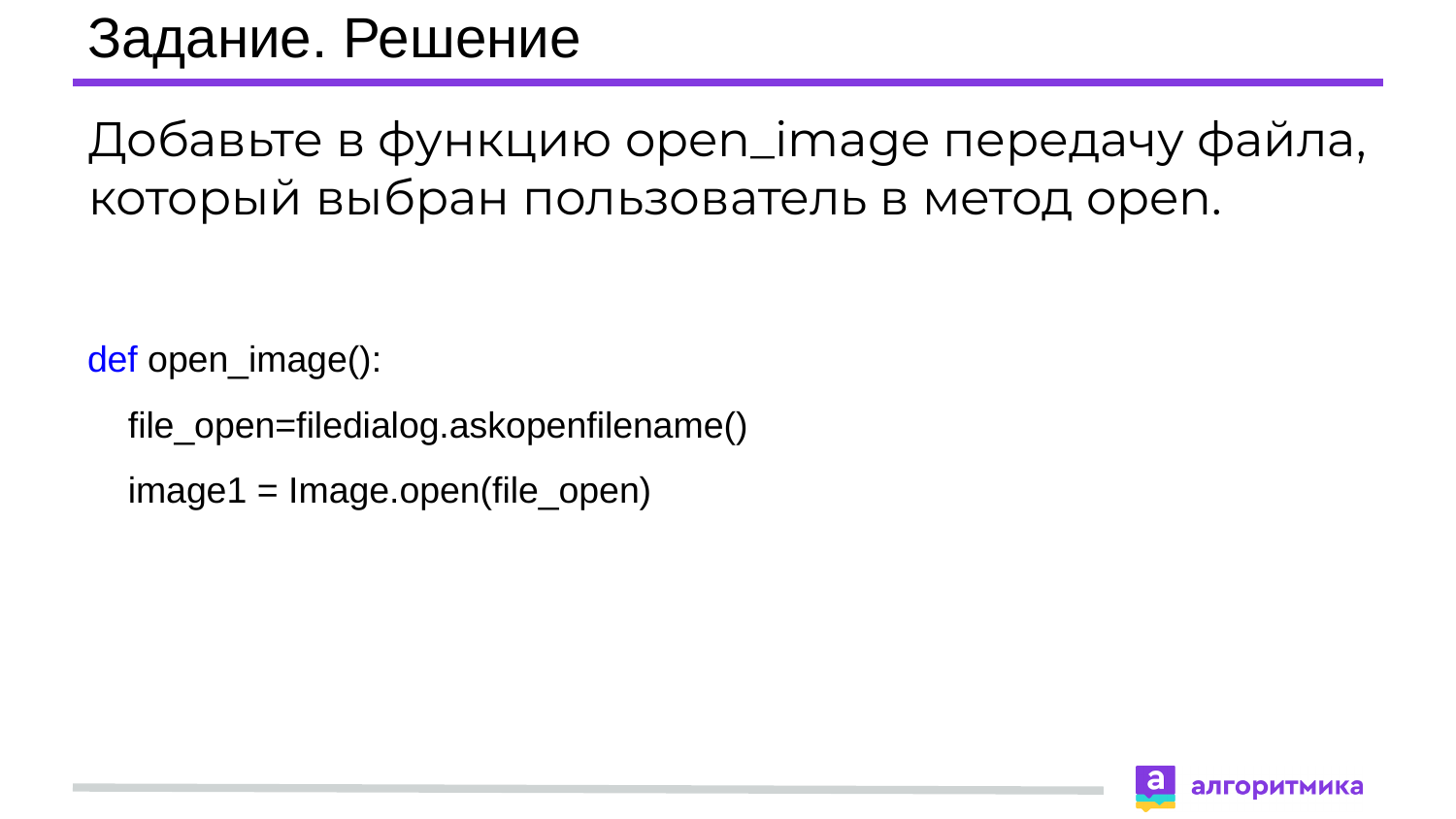

# Задание. Решение
Добавьте в функцию open_image передачу файла, который выбран пользователь в метод open.
def open_image():
    file_open=filedialog.askopenfilename()
    image1 = Image.open(file_open)